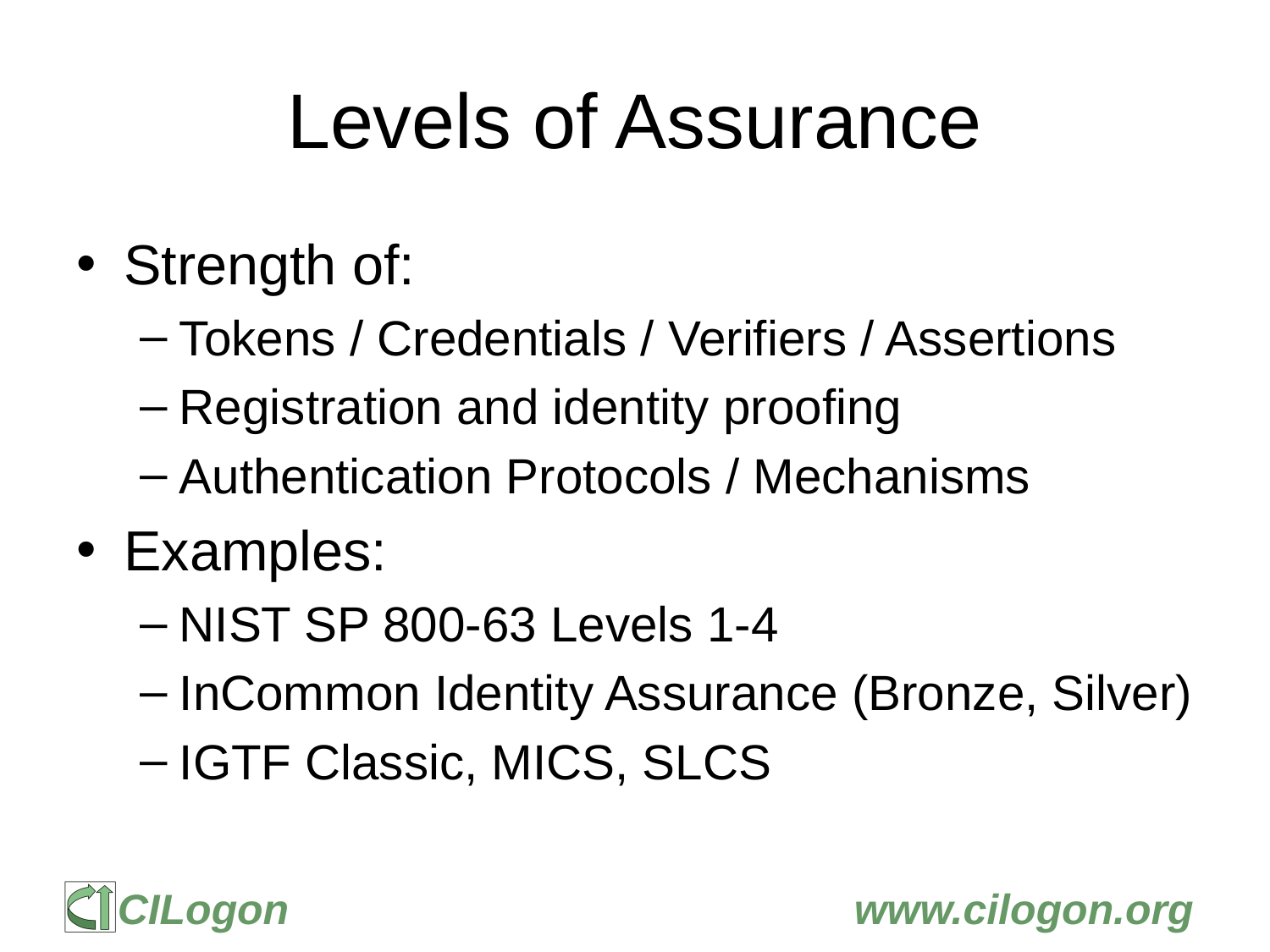

# Levels of Assurance
Strength of:
Tokens / Credentials / Verifiers / Assertions
Registration and identity proofing
Authentication Protocols / Mechanisms
Examples:
NIST SP 800-63 Levels 1-4
InCommon Identity Assurance (Bronze, Silver)
IGTF Classic, MICS, SLCS